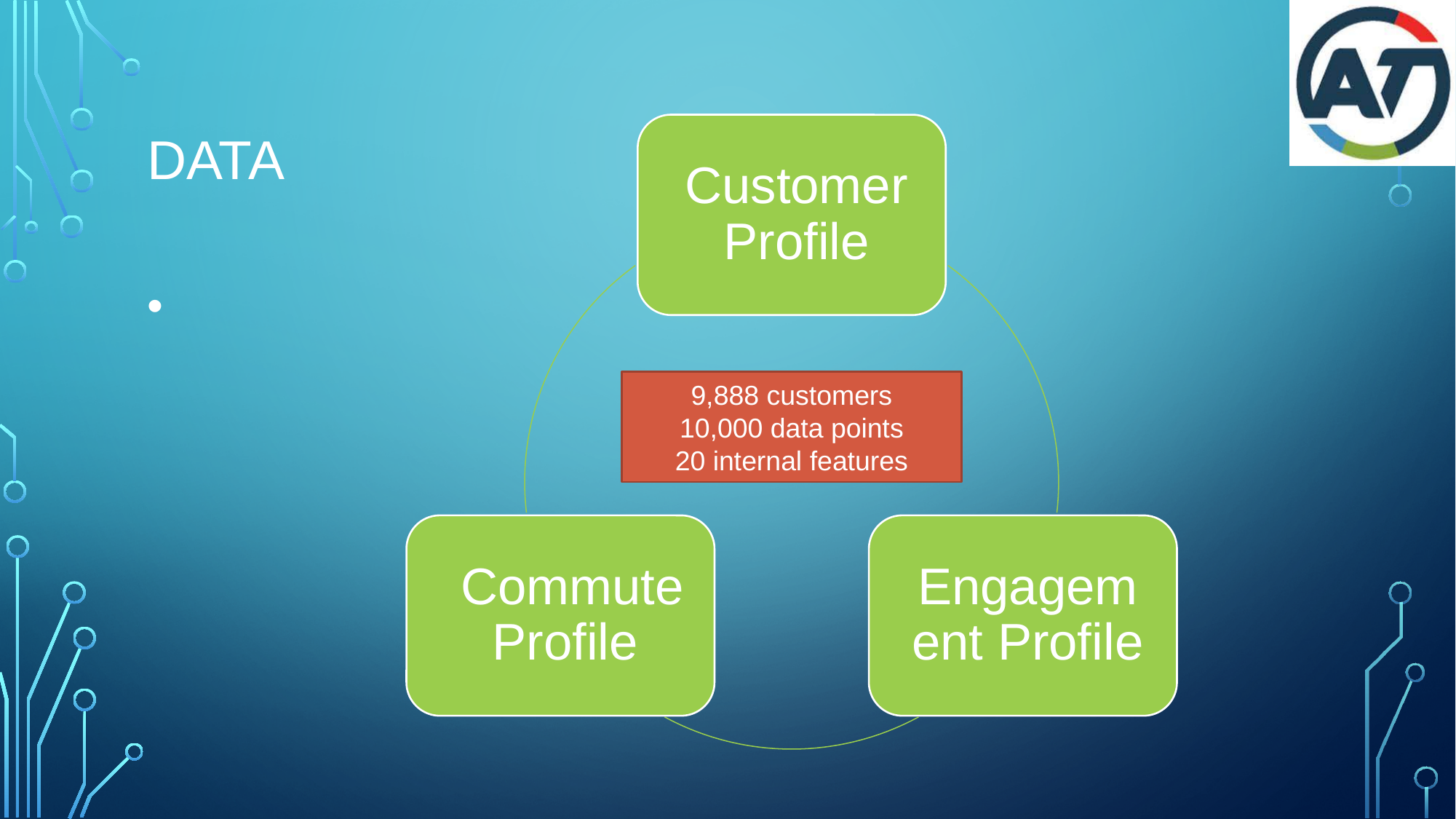

# Data
Customer Profile
Engagement Profile
 Commute Profile

9,888 customers
10,000 data points
20 internal features